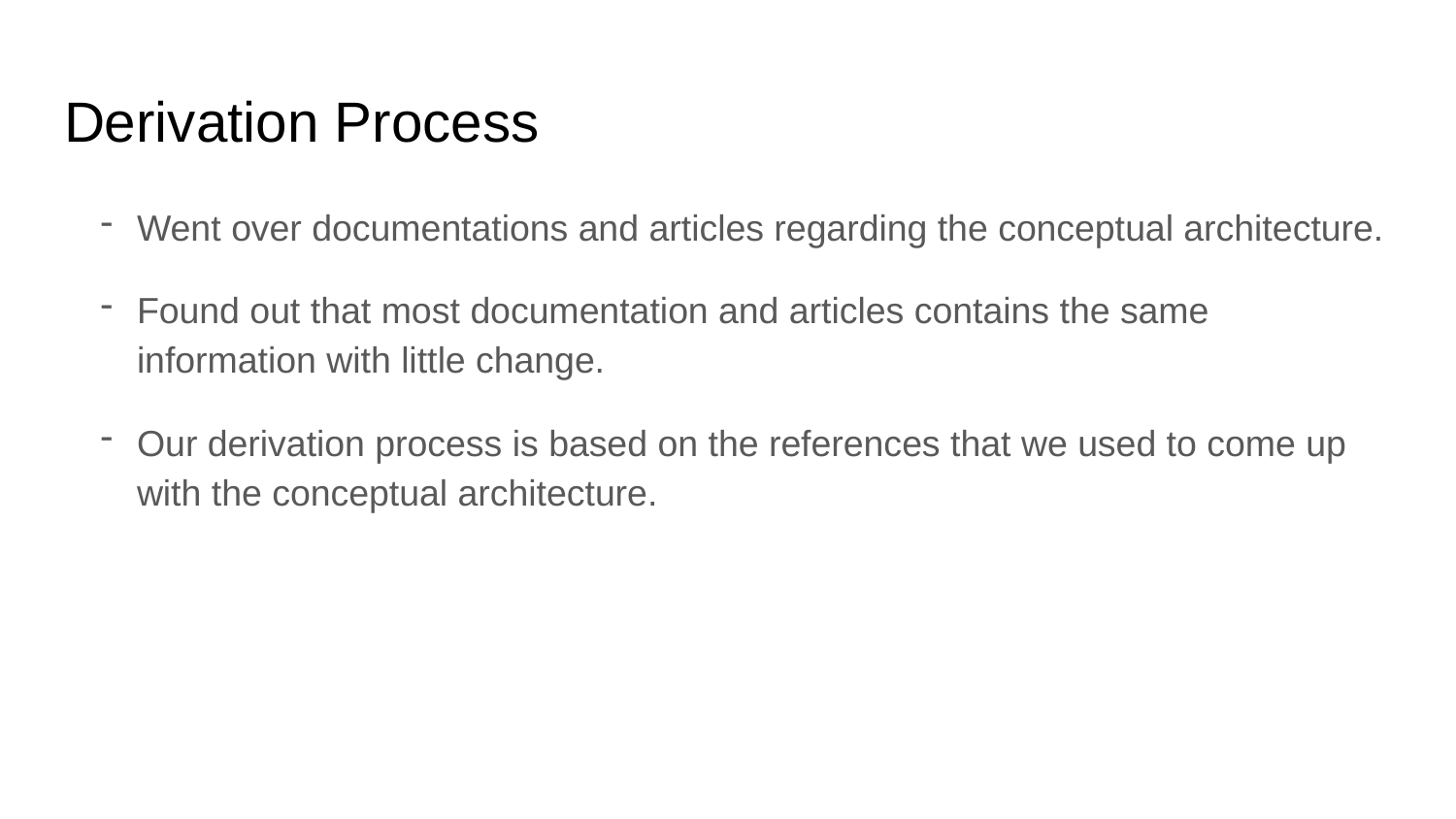

# Derivation Process
Went over documentations and articles regarding the conceptual architecture.
Found out that most documentation and articles contains the same information with little change.
Our derivation process is based on the references that we used to come up with the conceptual architecture.